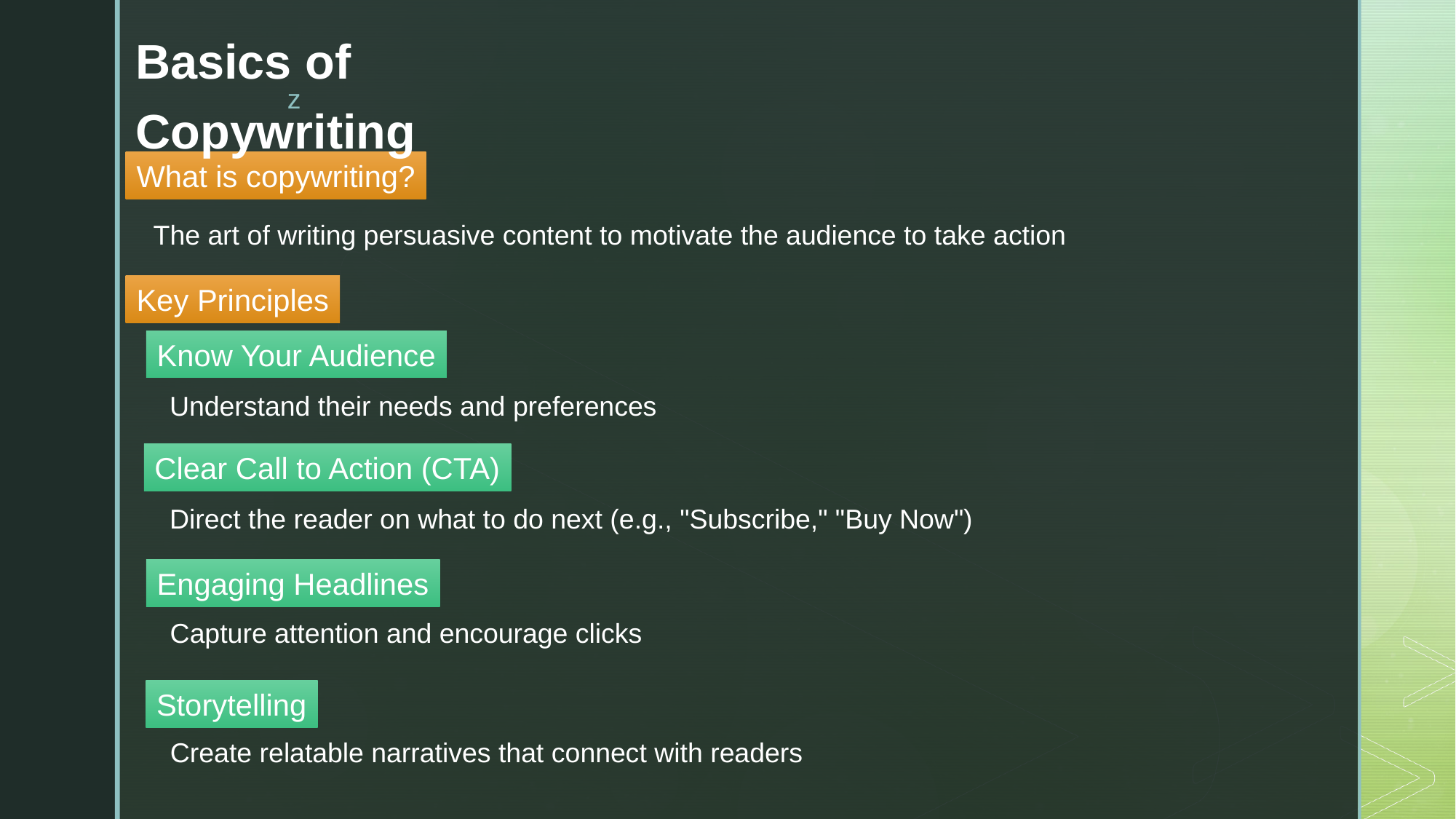

Basics of Copywriting
What is copywriting?
The art of writing persuasive content to motivate the audience to take action
Key Principles
Know Your Audience
Understand their needs and preferences
Clear Call to Action (CTA)
Direct the reader on what to do next (e.g., "Subscribe," "Buy Now")
Engaging Headlines
Capture attention and encourage clicks
Storytelling
Create relatable narratives that connect with readers